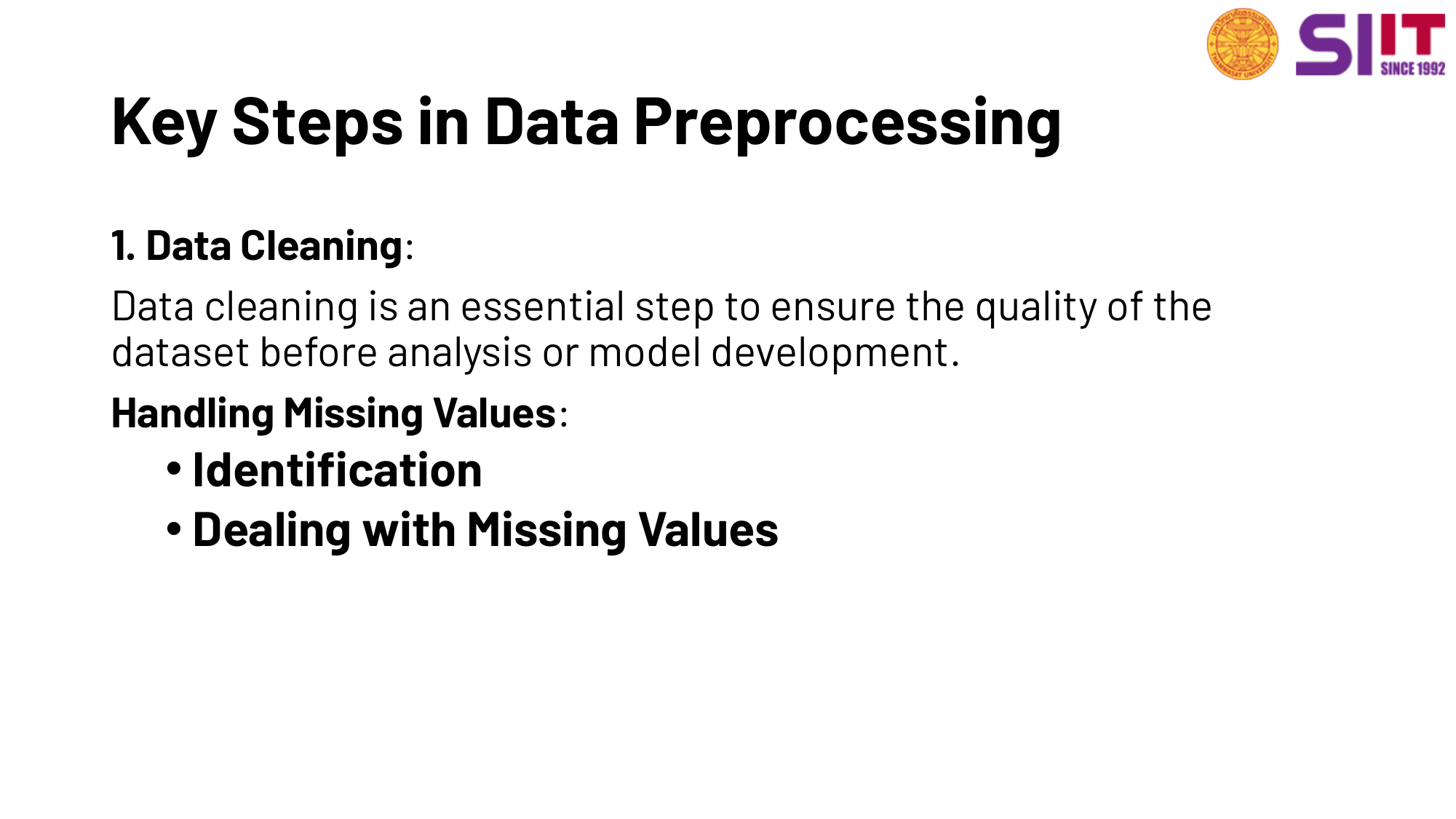

# Key Steps in Data Preprocessing
1. Data Cleaning:
Data cleaning is an essential step to ensure the quality of the dataset before analysis or model development.
Handling Missing Values:
Identification
Dealing with Missing Values